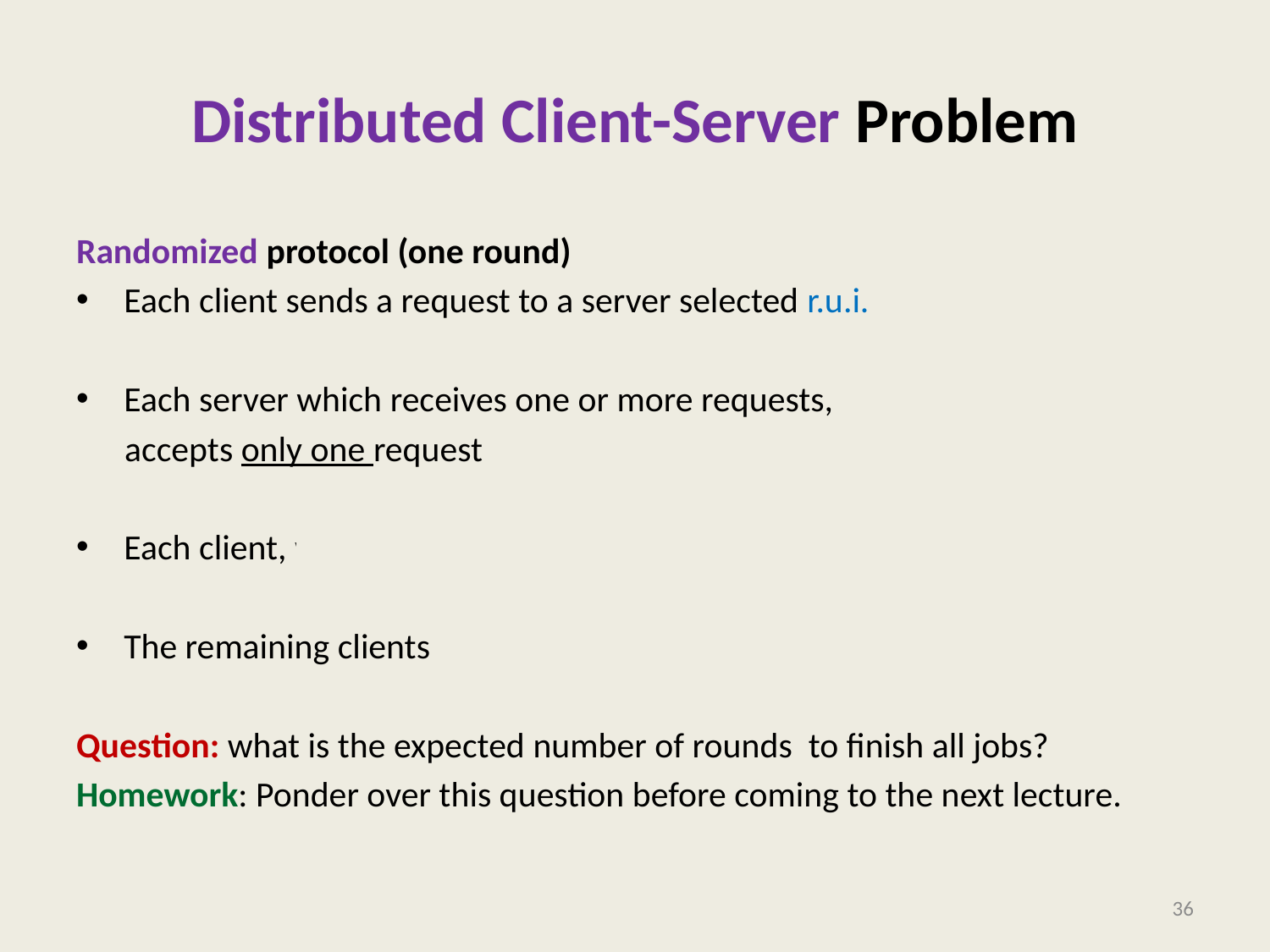

# Distributed Client-Server Problem
Randomized protocol (one round)
Each client sends a request to a server selected r.u.i.

Each server which receives one or more requests,
      accepts only one request and finishes the corresponding job.

Each client, whose job is finished, leaves the system.

The remaining clients repeat the same procedure in next round.

Question: what is the expected number of rounds  to finish all jobs?
Homework: Ponder over this question before coming to the next lecture.

36